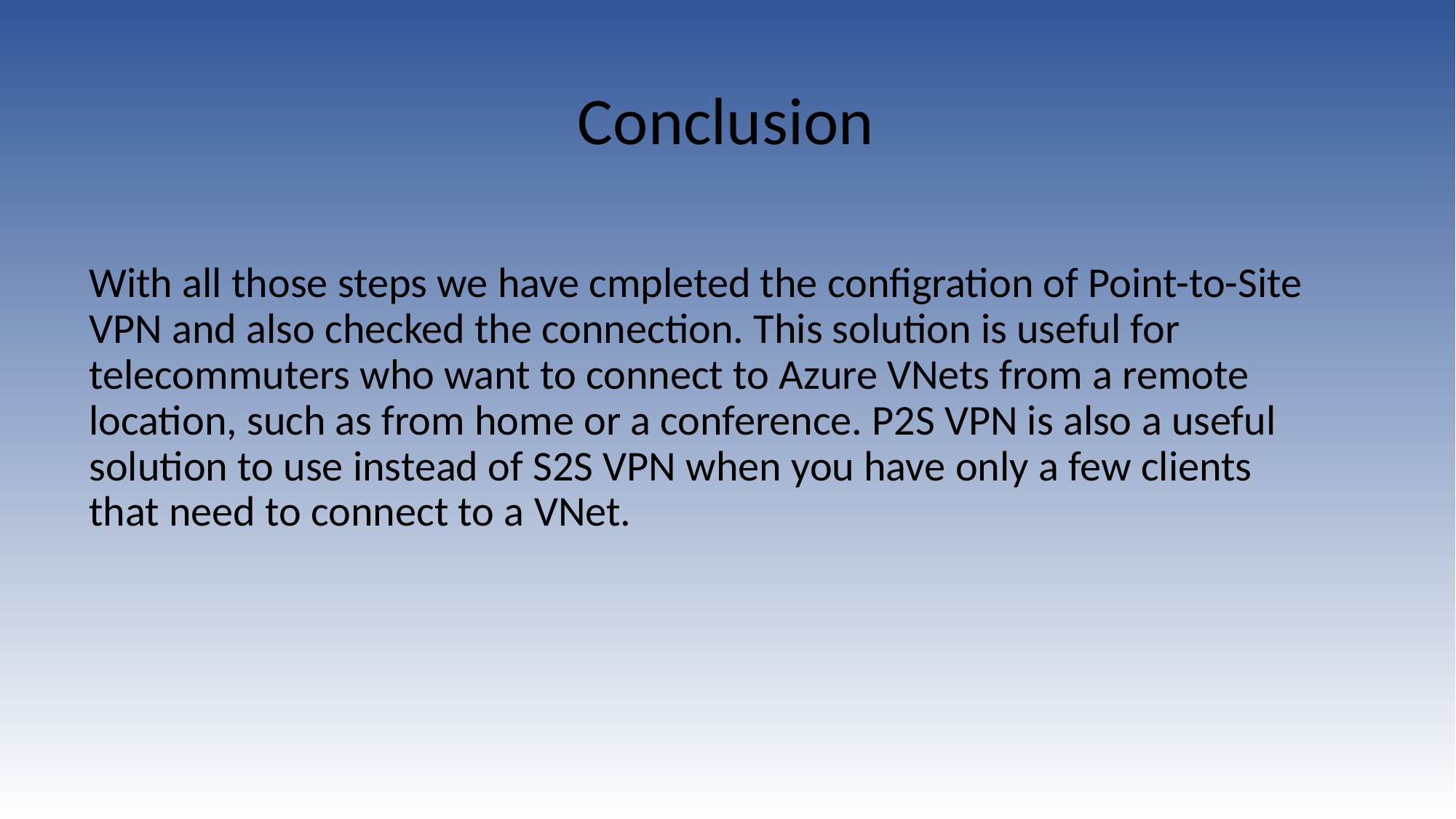

# Conclusion
With all those steps we have cmpleted the configration of Point-to-Site VPN and also checked the connection. This solution is useful for telecommuters who want to connect to Azure VNets from a remote location, such as from home or a conference. P2S VPN is also a useful solution to use instead of S2S VPN when you have only a few clients that need to connect to a VNet.